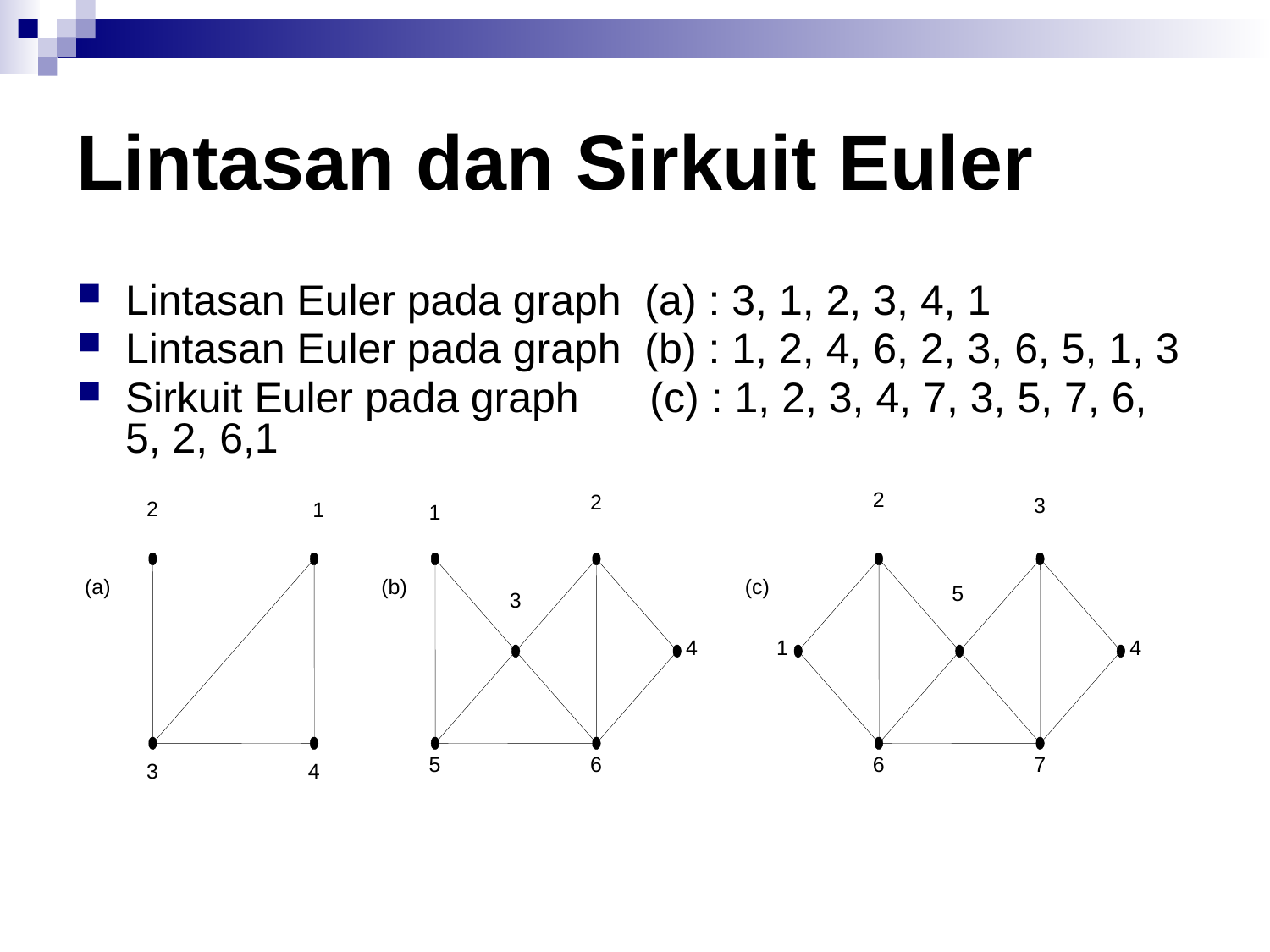

# Lintasan dan Sirkuit Euler
Lintasan Euler pada graph  (a) : 3, 1, 2, 3, 4, 1
Lintasan Euler pada graph  (b) : 1, 2, 4, 6, 2, 3, 6, 5, 1, 3
Sirkuit Euler pada graph      (c) : 1, 2, 3, 4, 7, 3, 5, 7, 6, 5, 2, 6,1

2
2
3
2
1
1

(a)
(b)
(c)
5
3
4
1
4

5
6
6
7
3
4